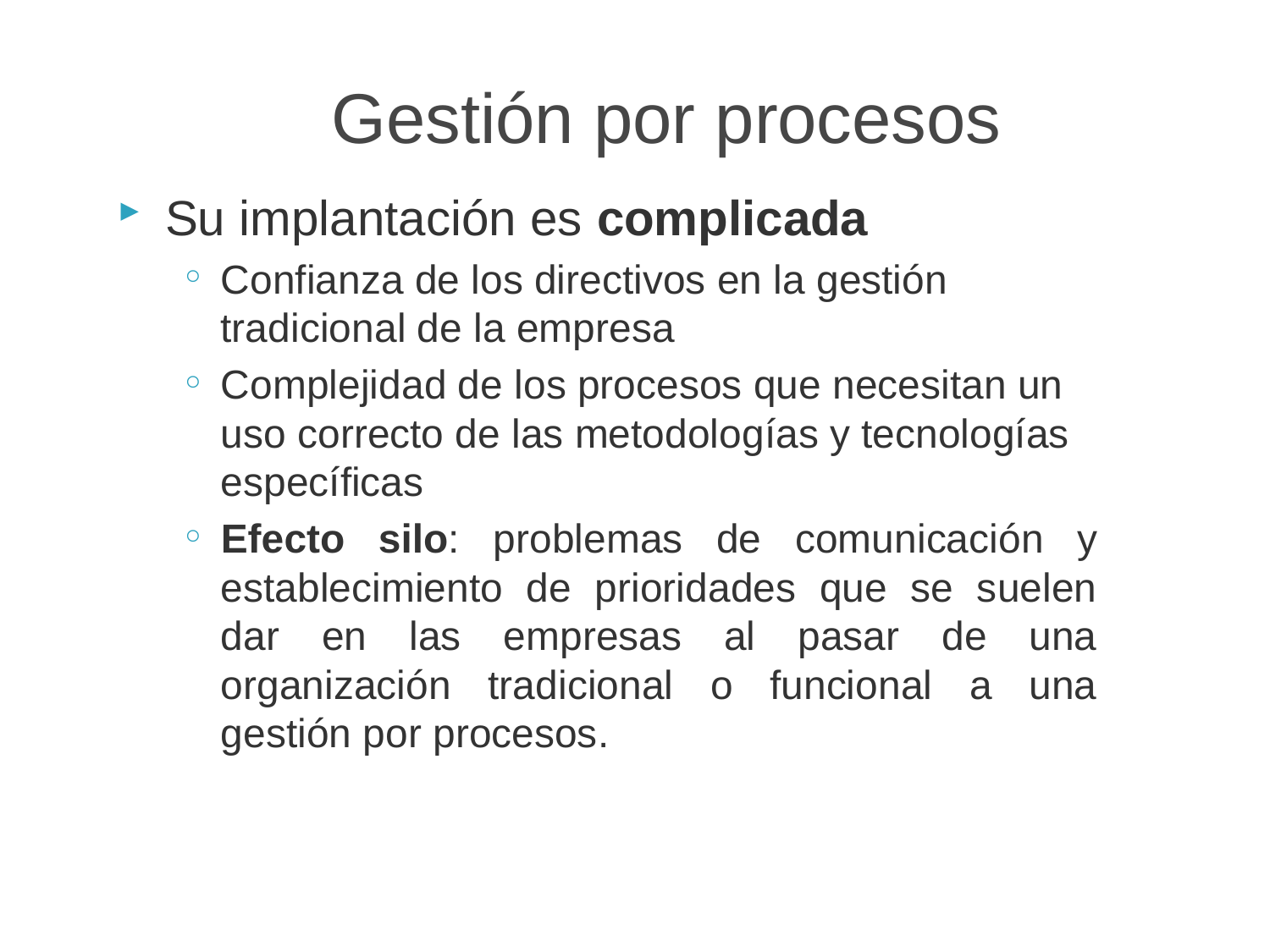

# Gestión por procesos
Su implantación es complicada
Confianza de los directivos en la gestión tradicional de la empresa
Complejidad de los procesos que necesitan un uso correcto de las metodologías y tecnologías específicas
Efecto silo: problemas de comunicación y establecimiento de prioridades que se suelen dar en las empresas al pasar de una organización tradicional o funcional a una gestión por procesos.